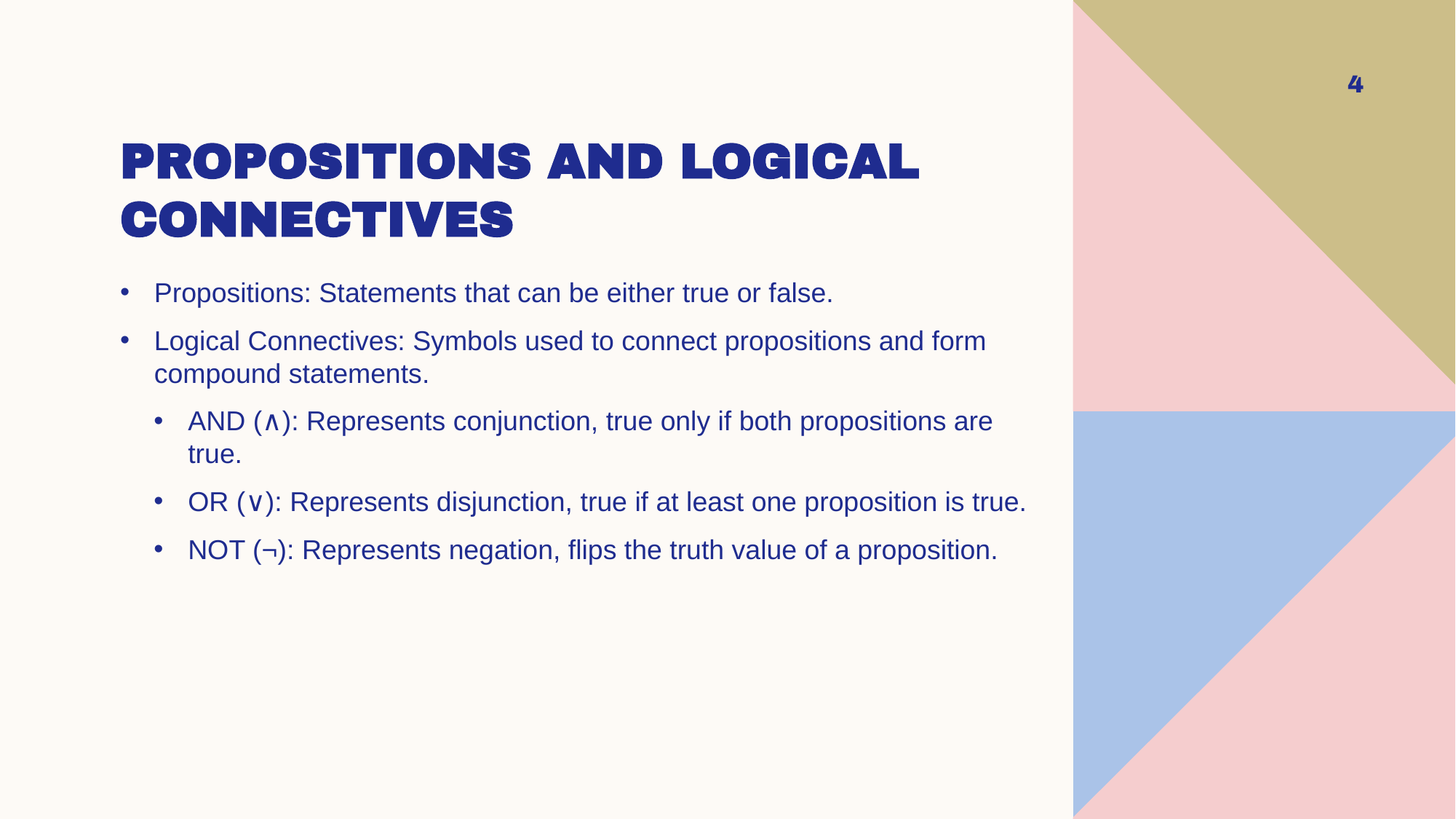

4
# Propositions and Logical Connectives
Propositions: Statements that can be either true or false.
Logical Connectives: Symbols used to connect propositions and form compound statements.
AND (∧): Represents conjunction, true only if both propositions are true.
OR (∨): Represents disjunction, true if at least one proposition is true.
NOT (¬): Represents negation, flips the truth value of a proposition.